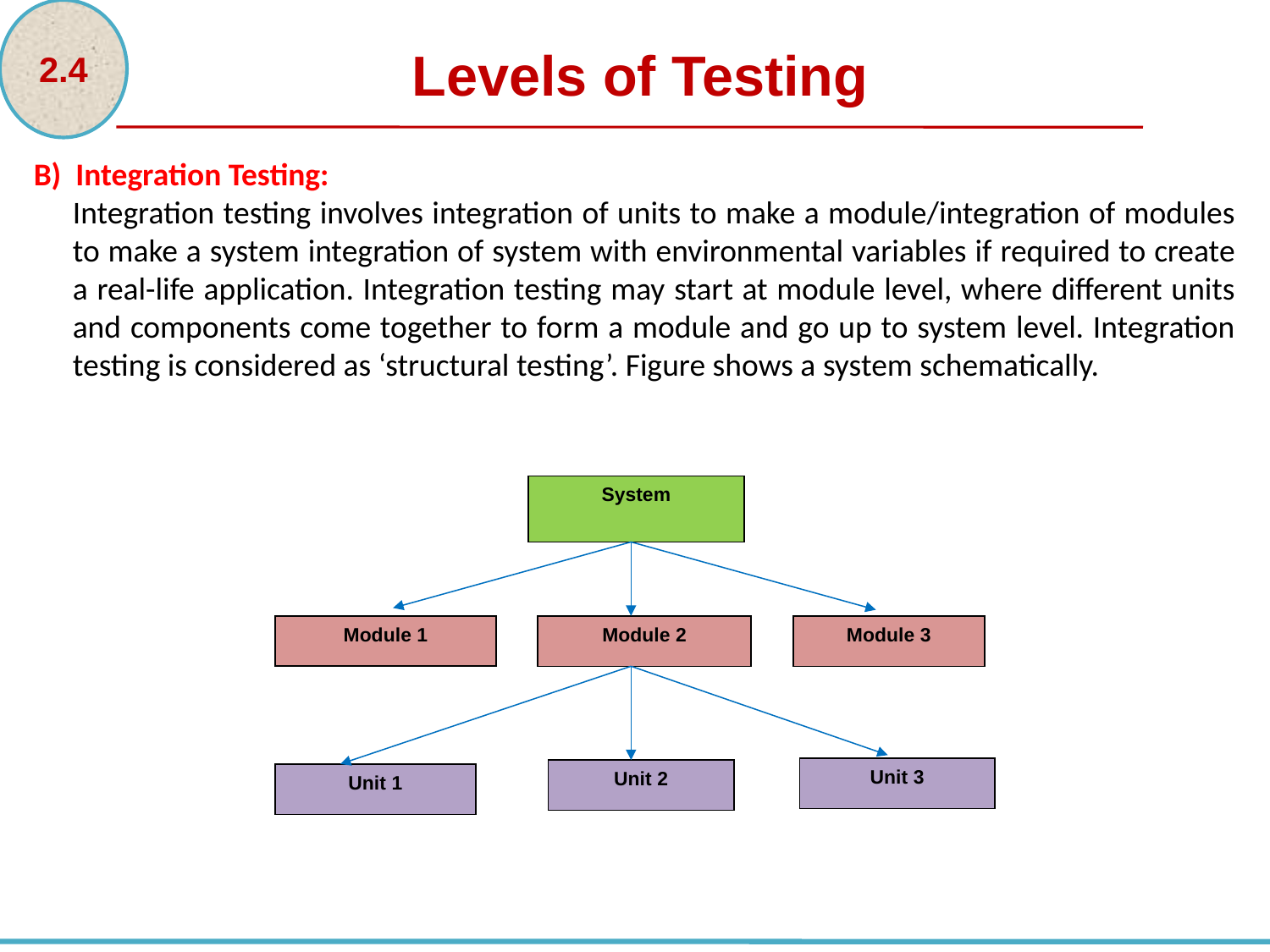

2.4
Levels of Testing
B)  Integration Testing:
Integration testing involves integration of units to make a module/integration of modules to make a system integration of system with environmental variables if required to create a real-life application. Integration testing may start at module level, where different units and components come together to form a module and go up to system level. Integration testing is considered as ‘structural testing’. Figure shows a system schematically.
System
Module 1
Module 2
Module 3
Unit 3
Unit 2
Unit 1